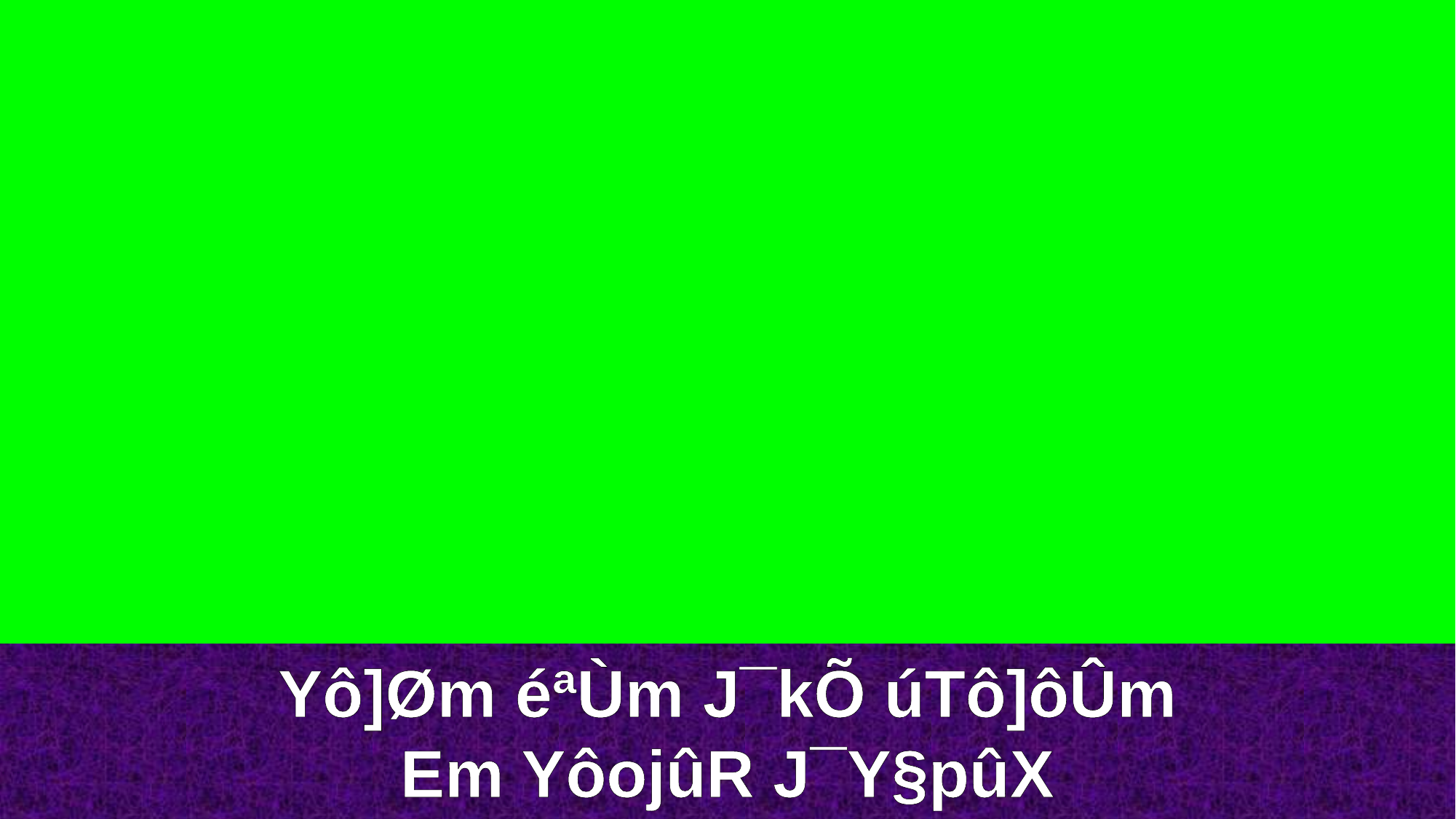

Yô]Øm éªÙm J¯kÕ úTô]ôÛm
Em YôojûR J¯Y§pûX